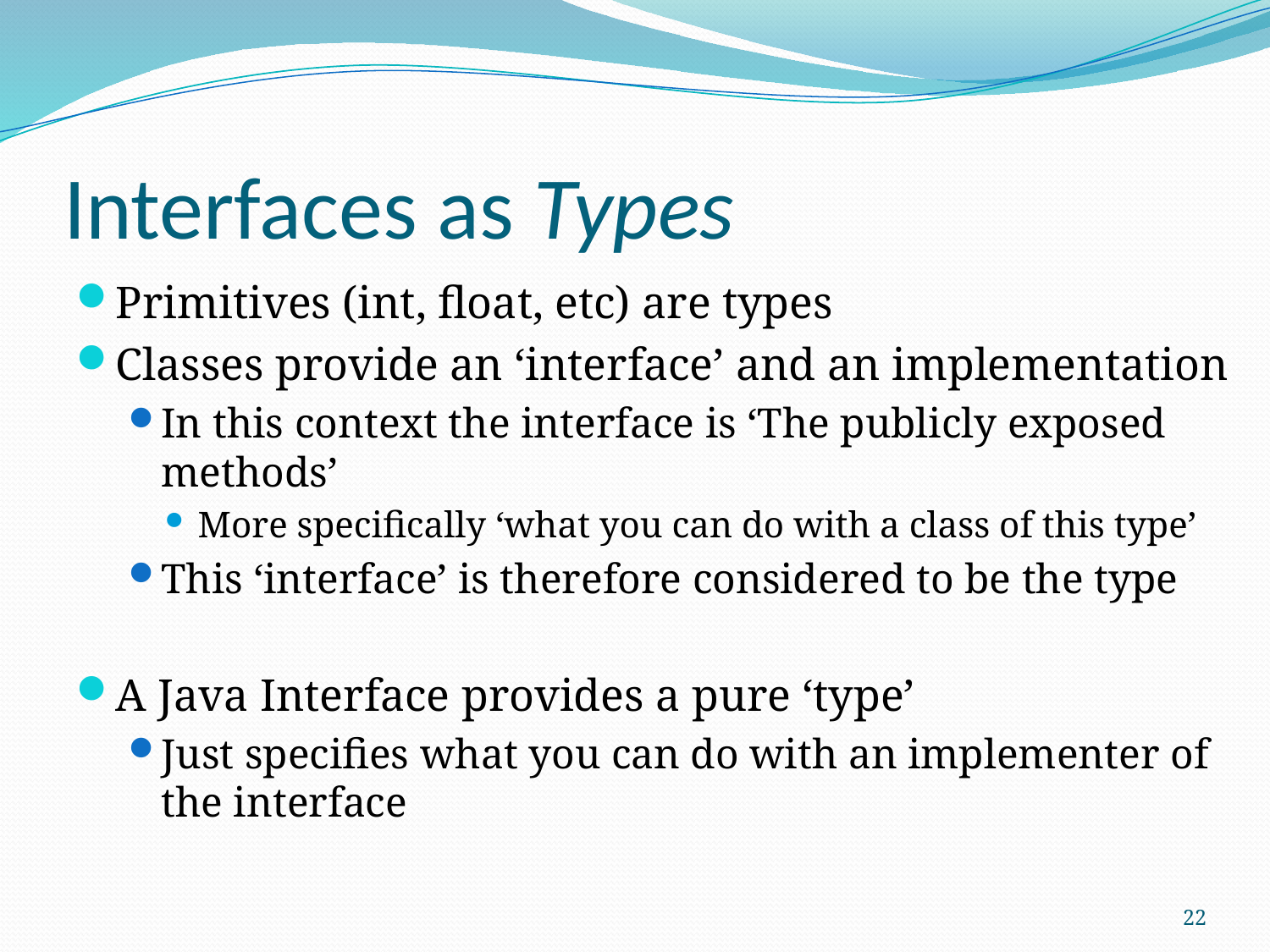

# Interfaces as Types
Primitives (int, float, etc) are types
Classes provide an ‘interface’ and an implementation
In this context the interface is ‘The publicly exposed methods’
More specifically ‘what you can do with a class of this type’
This ‘interface’ is therefore considered to be the type

A Java Interface provides a pure ‘type’
Just specifies what you can do with an implementer of the interface
22